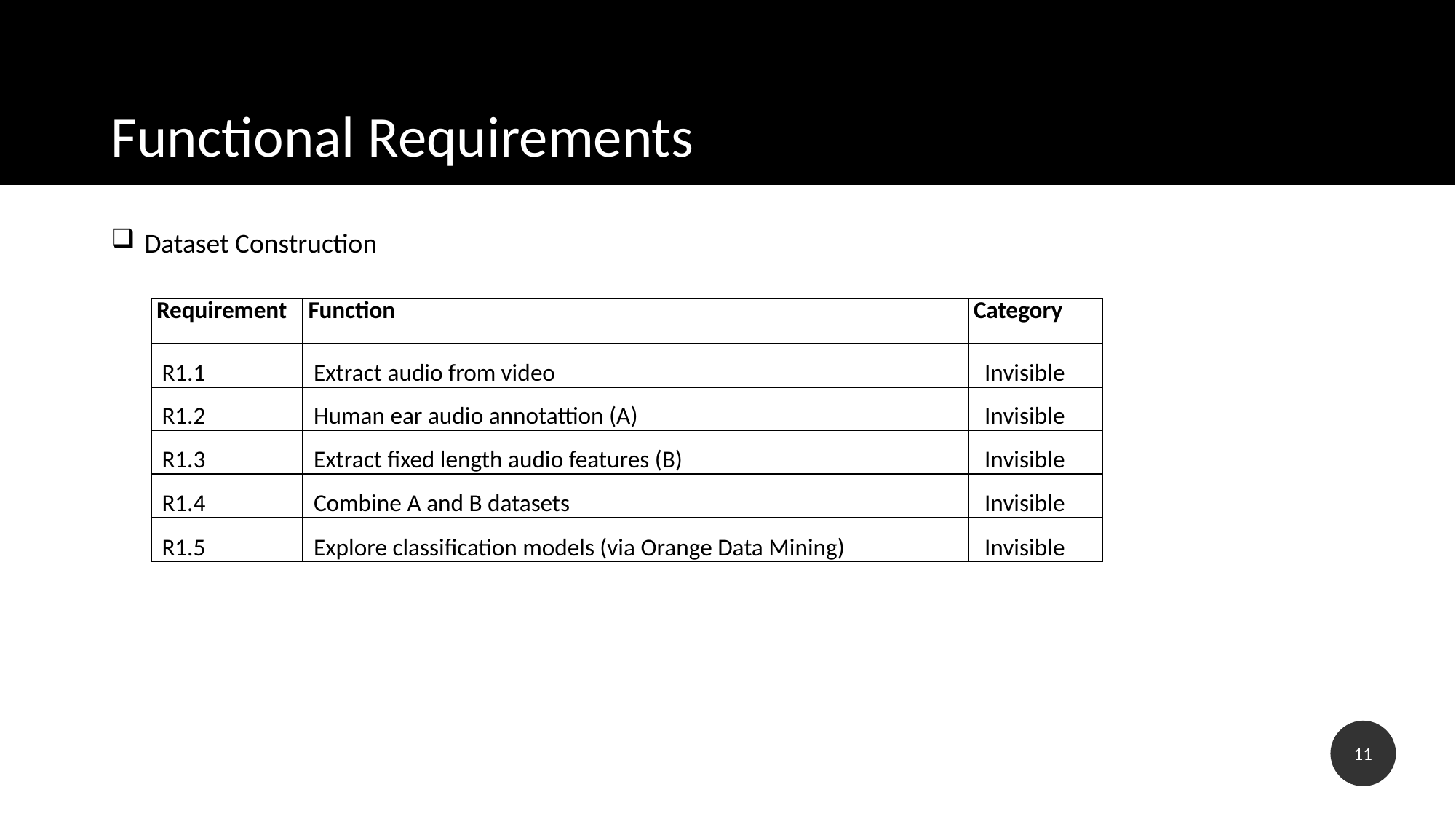

# Functional Requirements
 Dataset Construction

| Requirement | Function | Category |
| --- | --- | --- |
| R1.1 | Extract audio from video | Invisible |
| R1.2 | Human ear audio annotattion (A) | Invisible |
| R1.3 | Extract fixed length audio features (B) | Invisible |
| R1.4 | Combine A and B datasets | Invisible |
| R1.5 | Explore classification models (via Orange Data Mining) | Invisible |
11